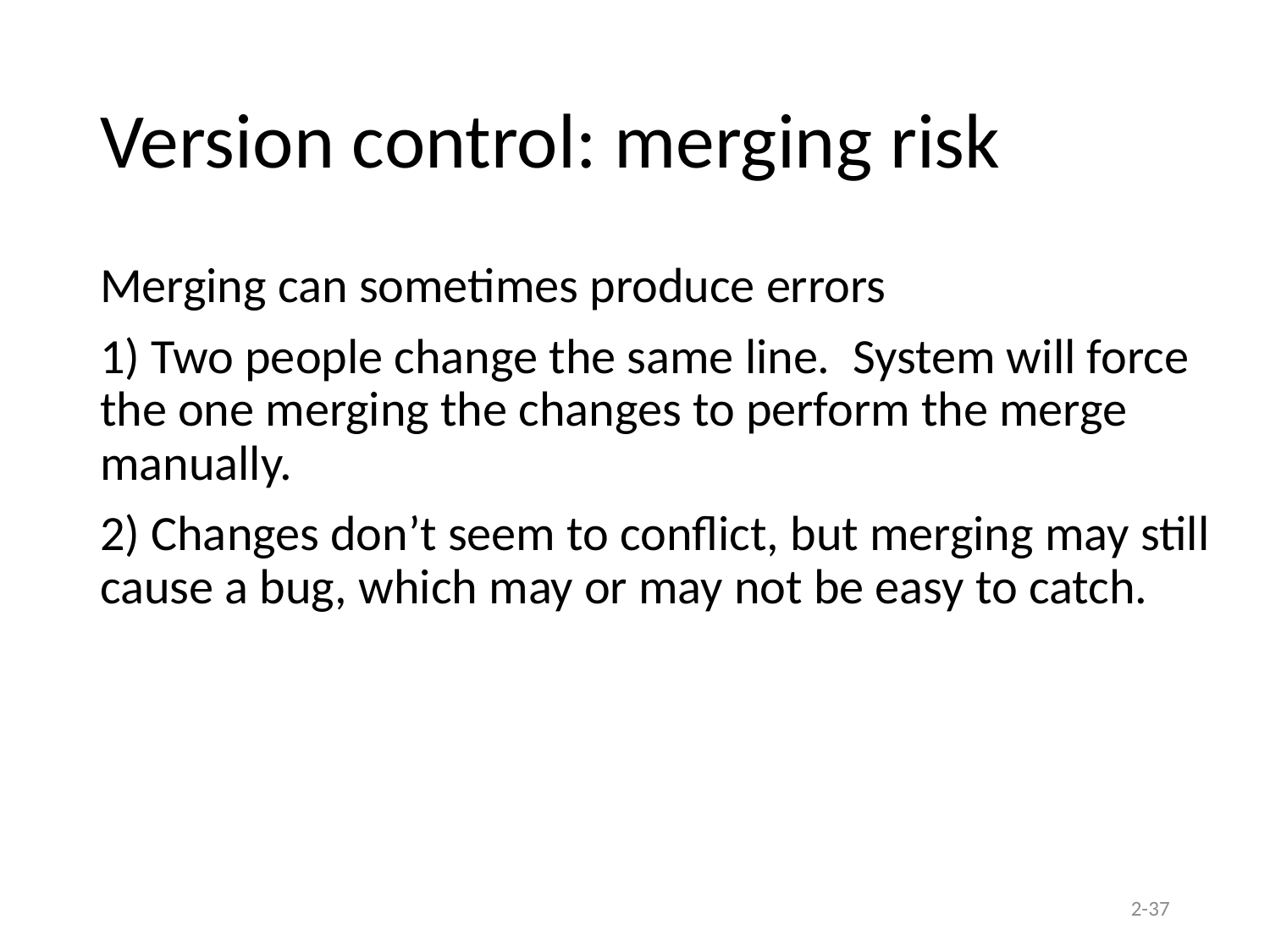

# Version control: merging risk
Merging can sometimes produce errors
1) Two people change the same line.  System will force the one merging the changes to perform the merge manually.
2) Changes don’t seem to conflict, but merging may still cause a bug, which may or may not be easy to catch.
2-37